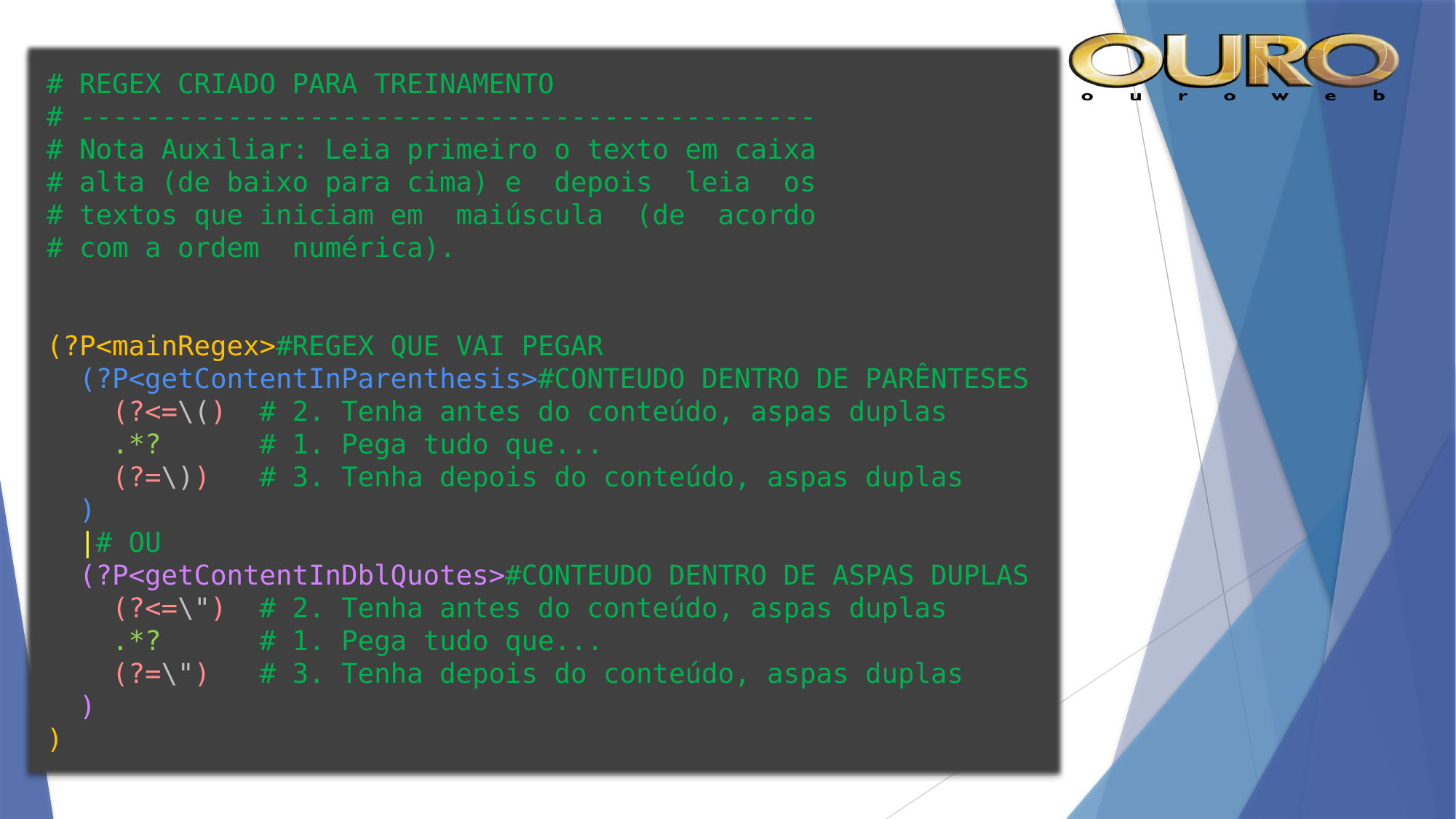

# REGEX CRIADO PARA TREINAMENTO
# ---------------------------------------------
# Nota Auxiliar: Leia primeiro o texto em caixa
# alta (de baixo para cima) e  depois  leia  os
# textos que iniciam em  maiúscula  (de  acordo
# com a ordem  numérica).

(?P<mainRegex>#REGEX QUE VAI PEGAR
  (?P<getContentInParenthesis>#CONTEUDO DENTRO DE PARÊNTESES
    (?<=\()  # 2. Tenha antes do conteúdo, aspas duplas
    .*?      # 1. Pega tudo que...
    (?=\))   # 3. Tenha depois do conteúdo, aspas duplas
  )
  |# OU
  (?P<getContentInDblQuotes>#CONTEUDO DENTRO DE ASPAS DUPLAS
    (?<=\")  # 2. Tenha antes do conteúdo, aspas duplas
    .*?      # 1. Pega tudo que...
    (?=\")   # 3. Tenha depois do conteúdo, aspas duplas
  )
)